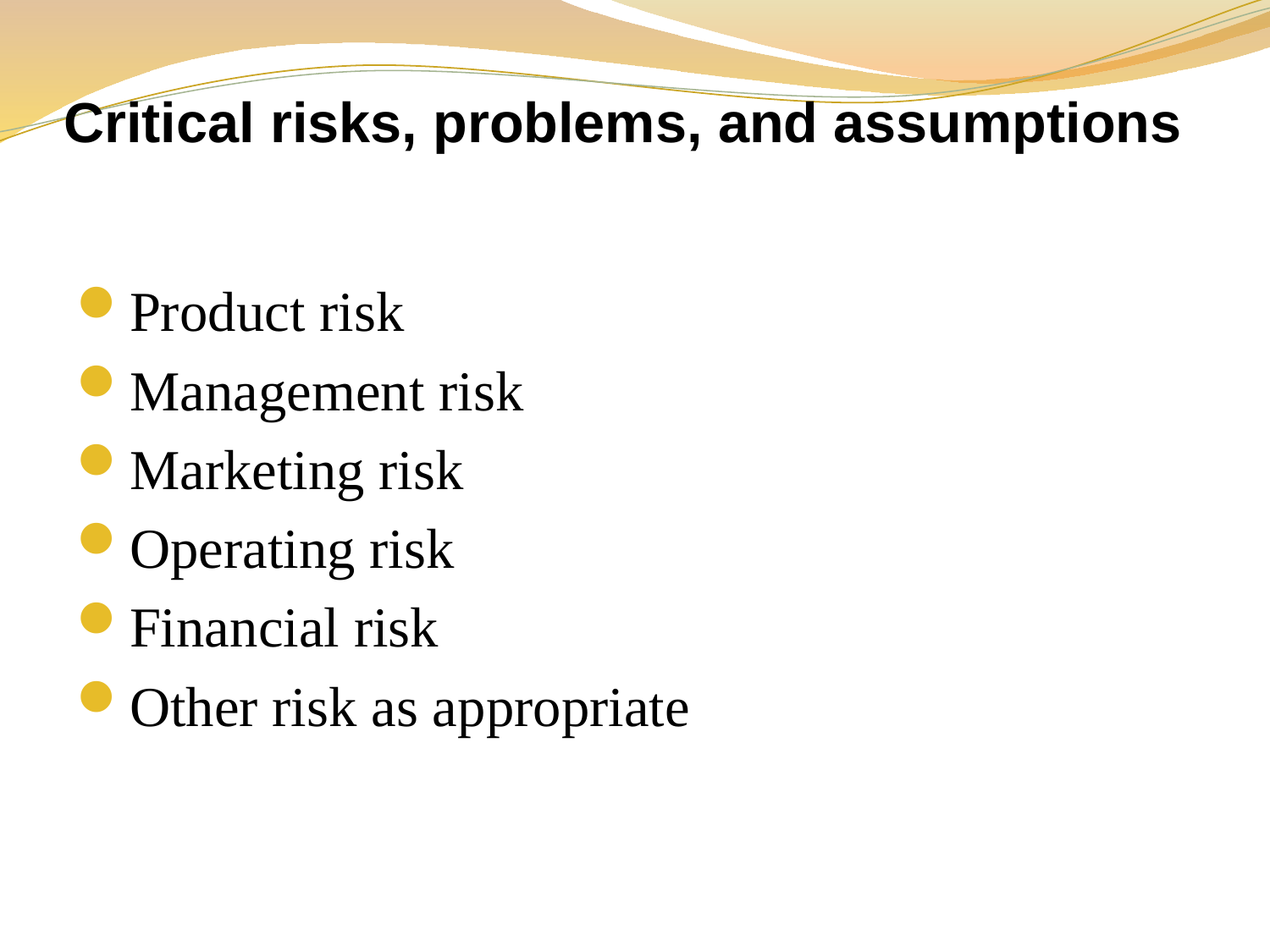

# Critical risks, problems, and assumptions
Product risk
Management risk
Marketing risk
Operating risk
Financial risk
Other risk as appropriate